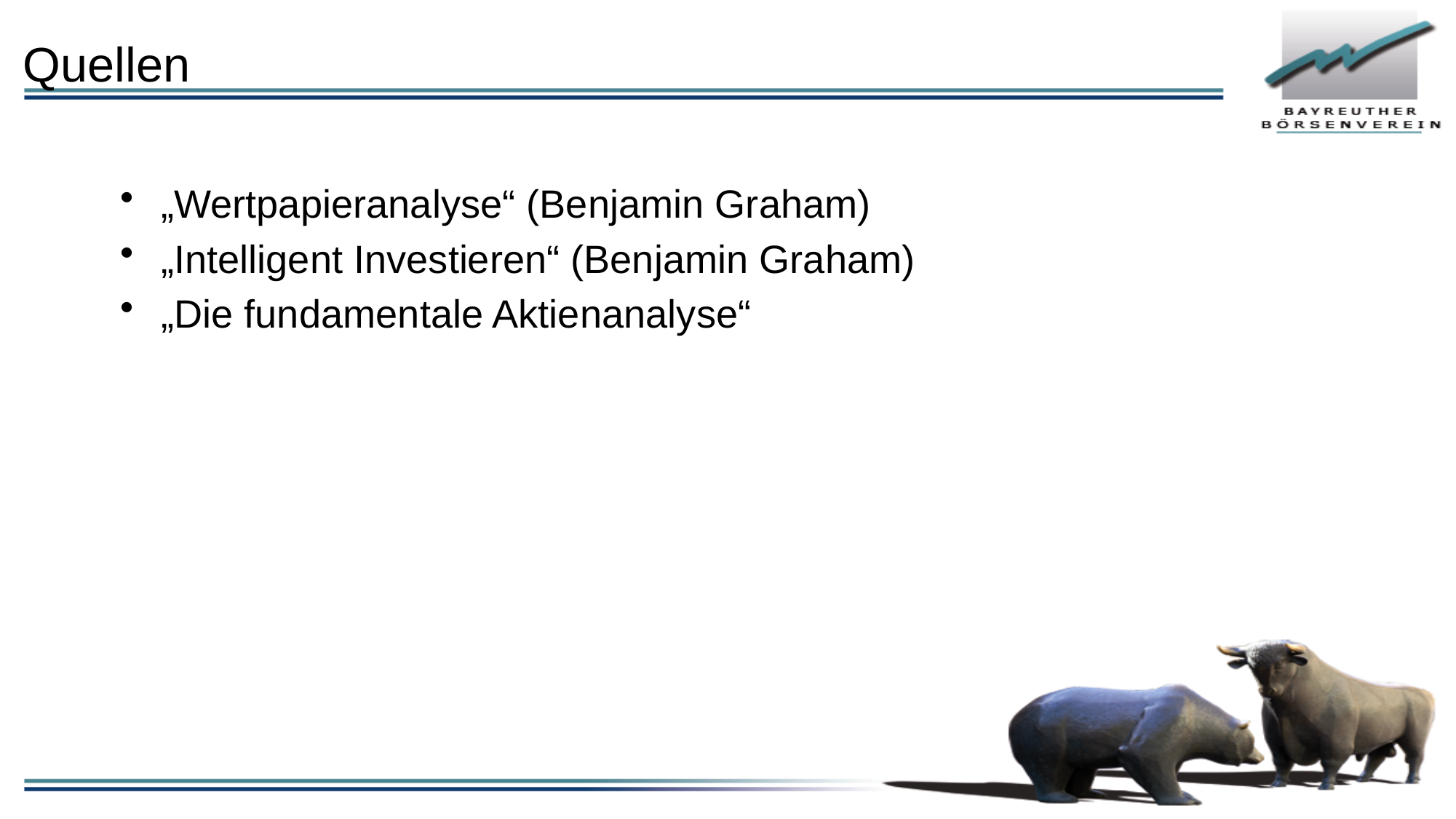

# Quellen
„Wertpapieranalyse“ (Benjamin Graham)
„Intelligent Investieren“ (Benjamin Graham)
„Die fundamentale Aktienanalyse“